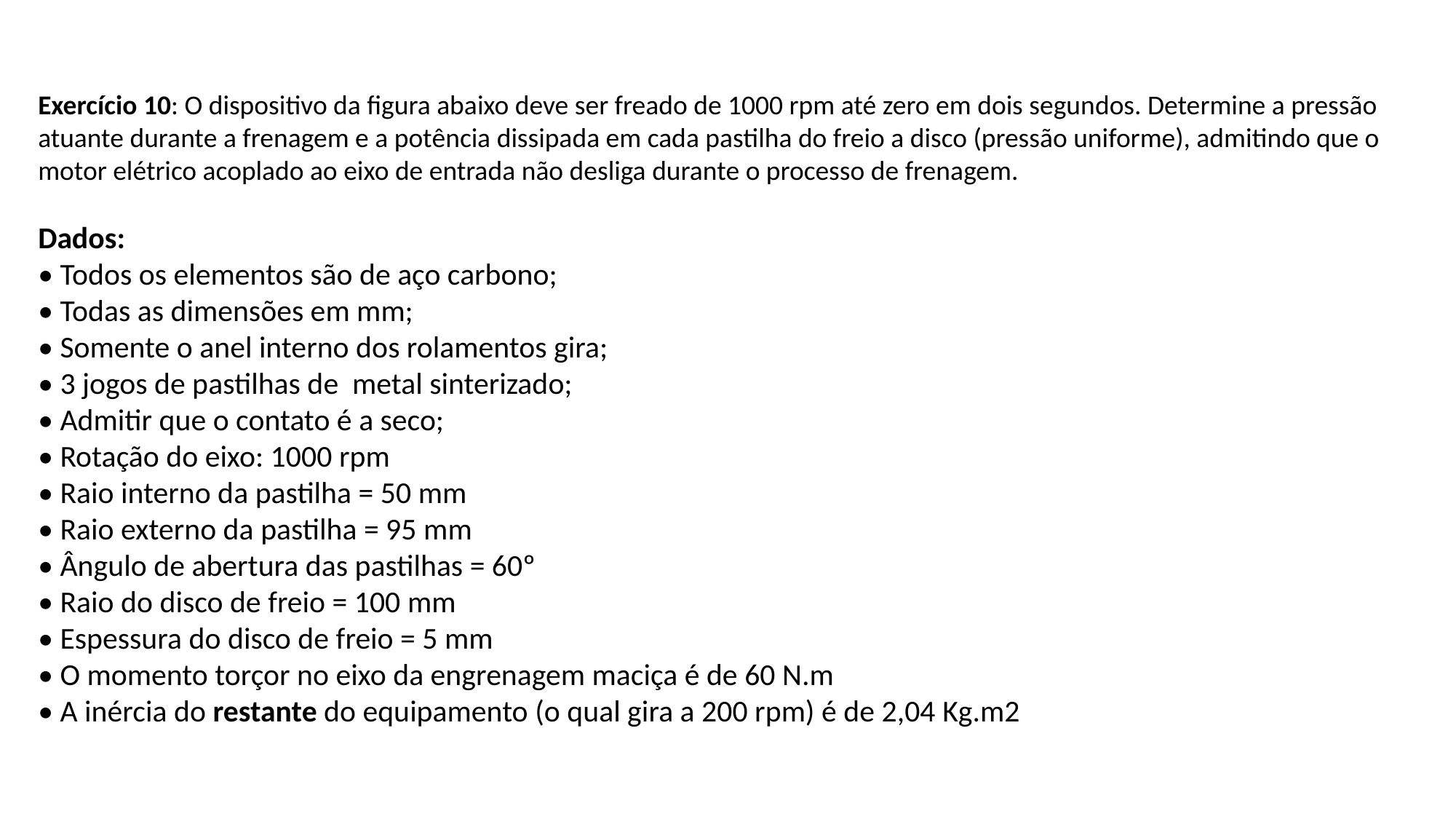

Exercício 10: O dispositivo da figura abaixo deve ser freado de 1000 rpm até zero em dois segundos. Determine a pressão atuante durante a frenagem e a potência dissipada em cada pastilha do freio a disco (pressão uniforme), admitindo que o motor elétrico acoplado ao eixo de entrada não desliga durante o processo de frenagem.

Dados:
• Todos os elementos são de aço carbono;
• Todas as dimensões em mm;
• Somente o anel interno dos rolamentos gira;
• 3 jogos de pastilhas de  metal sinterizado;
• Admitir que o contato é a seco;
• Rotação do eixo: 1000 rpm
• Raio interno da pastilha = 50 mm
• Raio externo da pastilha = 95 mm
• Ângulo de abertura das pastilhas = 60º
• Raio do disco de freio = 100 mm
• Espessura do disco de freio = 5 mm
• O momento torçor no eixo da engrenagem maciça é de 60 N.m
• A inércia do restante do equipamento (o qual gira a 200 rpm) é de 2,04 Kg.m2